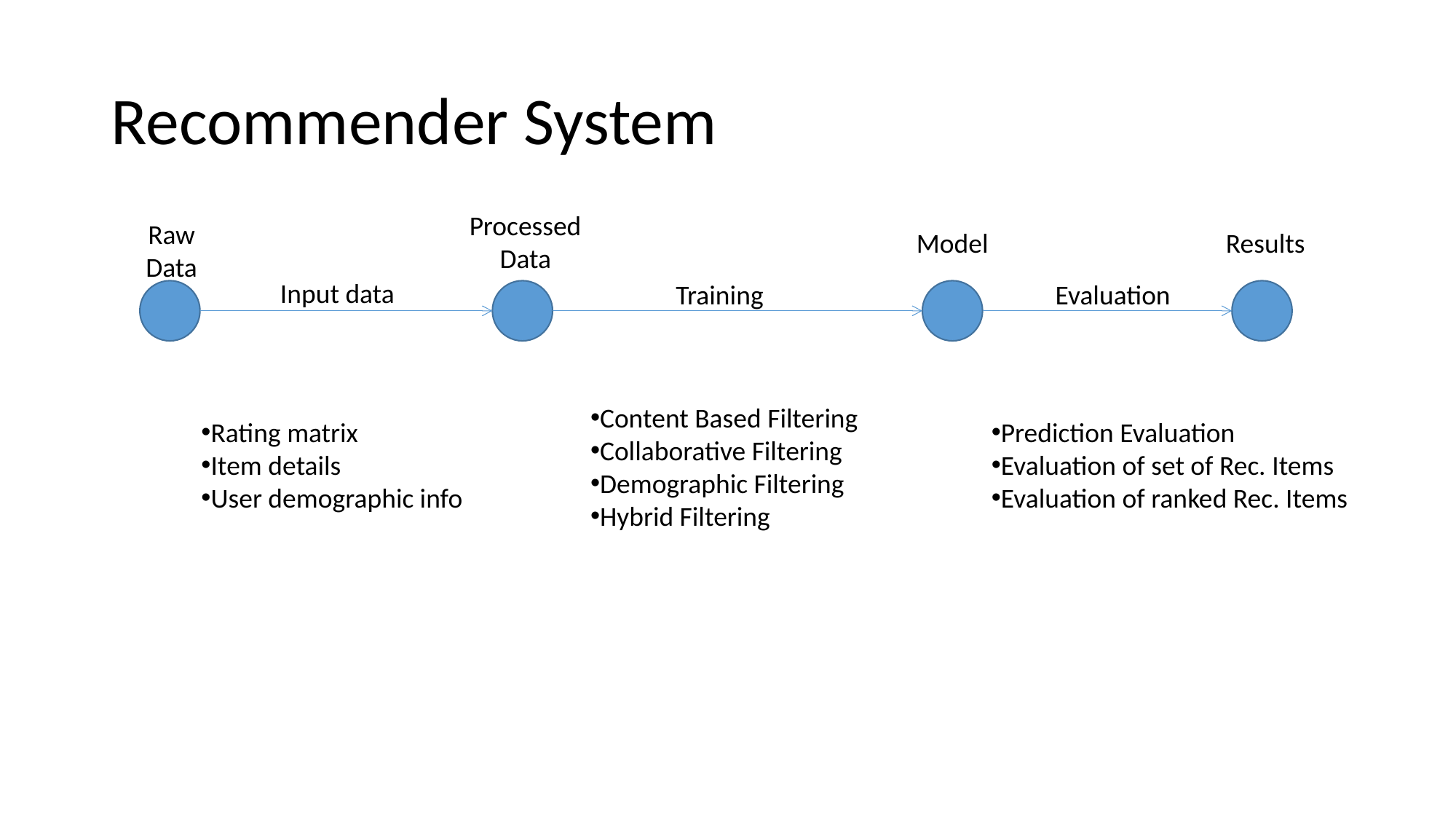

# Recommender System
Processed
Data
Raw
Data
Model
Results
Input data
Training
Evaluation

Content Based Filtering
Collaborative Filtering
Demographic Filtering
Hybrid Filtering
Rating matrix
Item details
User demographic info
Prediction Evaluation
Evaluation of set of Rec. Items
Evaluation of ranked Rec. Items